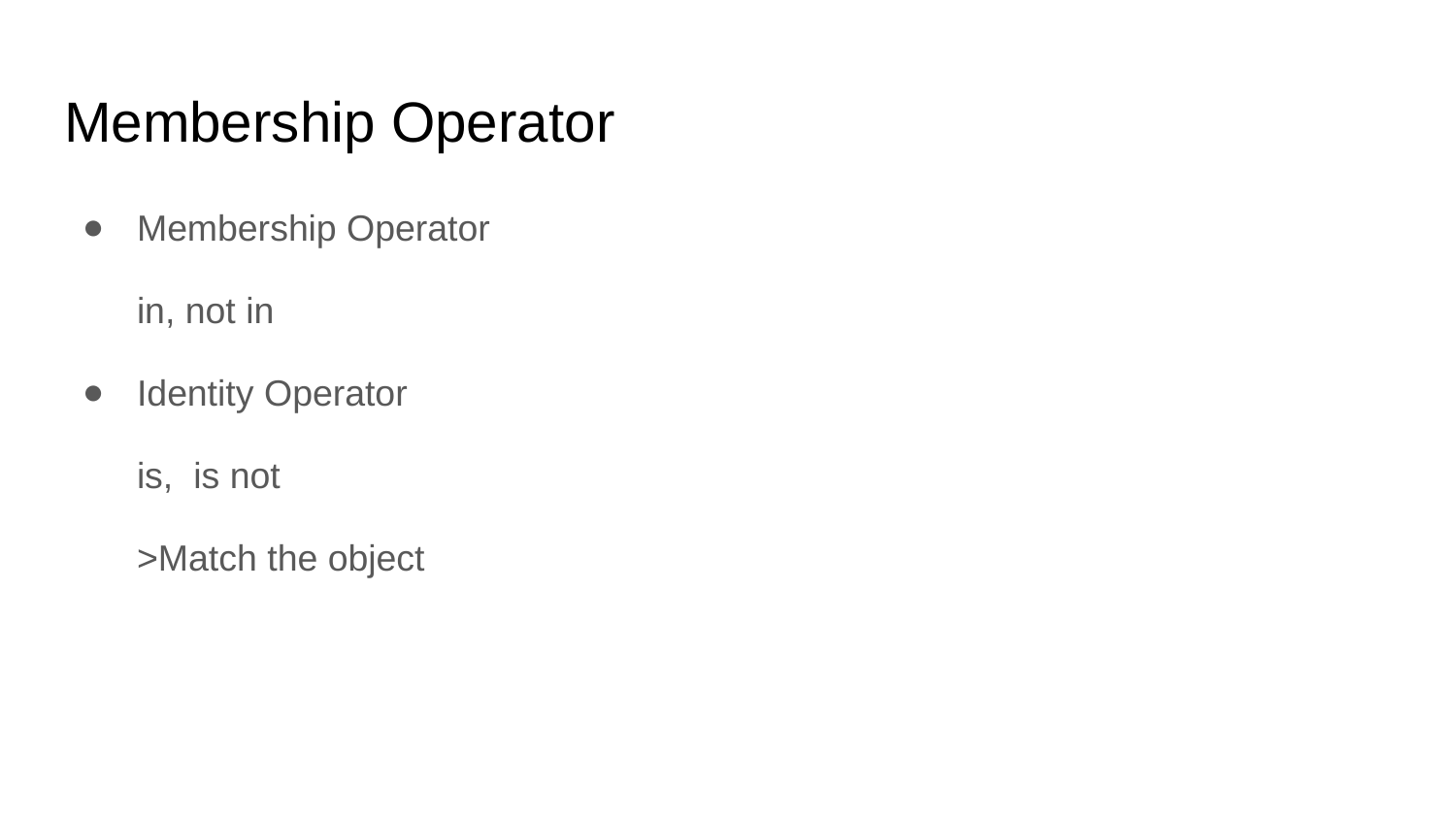

# Membership Operator
Membership Operator
in, not in
Identity Operator
is,  is not
>Match the object